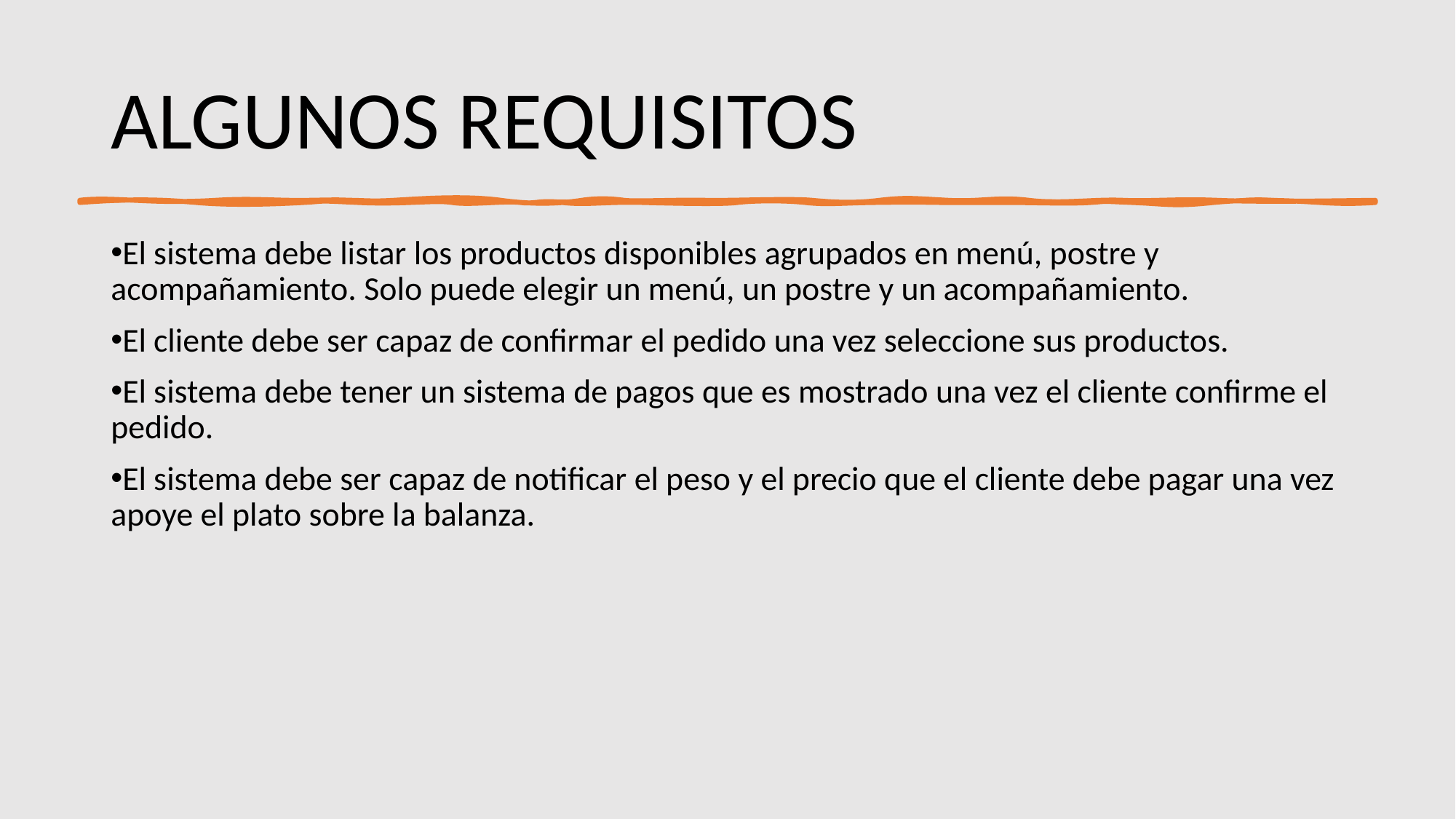

ALGUNOS REQUISITOS

El sistema debe listar los productos disponibles agrupados en menú, postre y acompañamiento. Solo puede elegir un menú, un postre y un acompañamiento.
El cliente debe ser capaz de confirmar el pedido una vez seleccione sus productos.
El sistema debe tener un sistema de pagos que es mostrado una vez el cliente confirme el pedido.
El sistema debe ser capaz de notificar el peso y el precio que el cliente debe pagar una vez apoye el plato sobre la balanza.